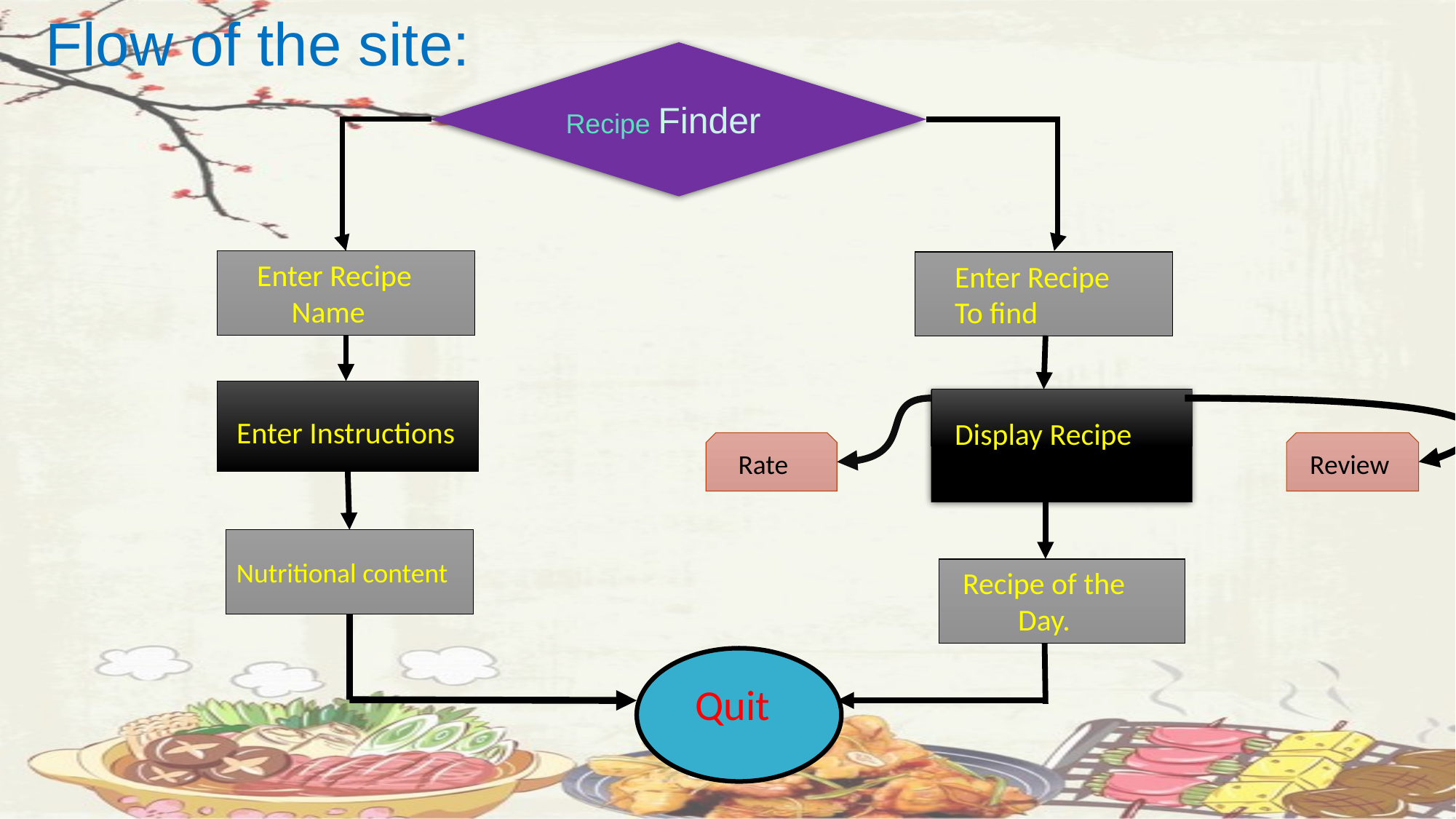

Flow of the site:
Recipe Finder

Enter Recipe
     Name

Enter Recipe
To find

Enter Instructions
Display Recipe

Review
Rate
Nutritional content
Recipe of the
        Day.

Quit